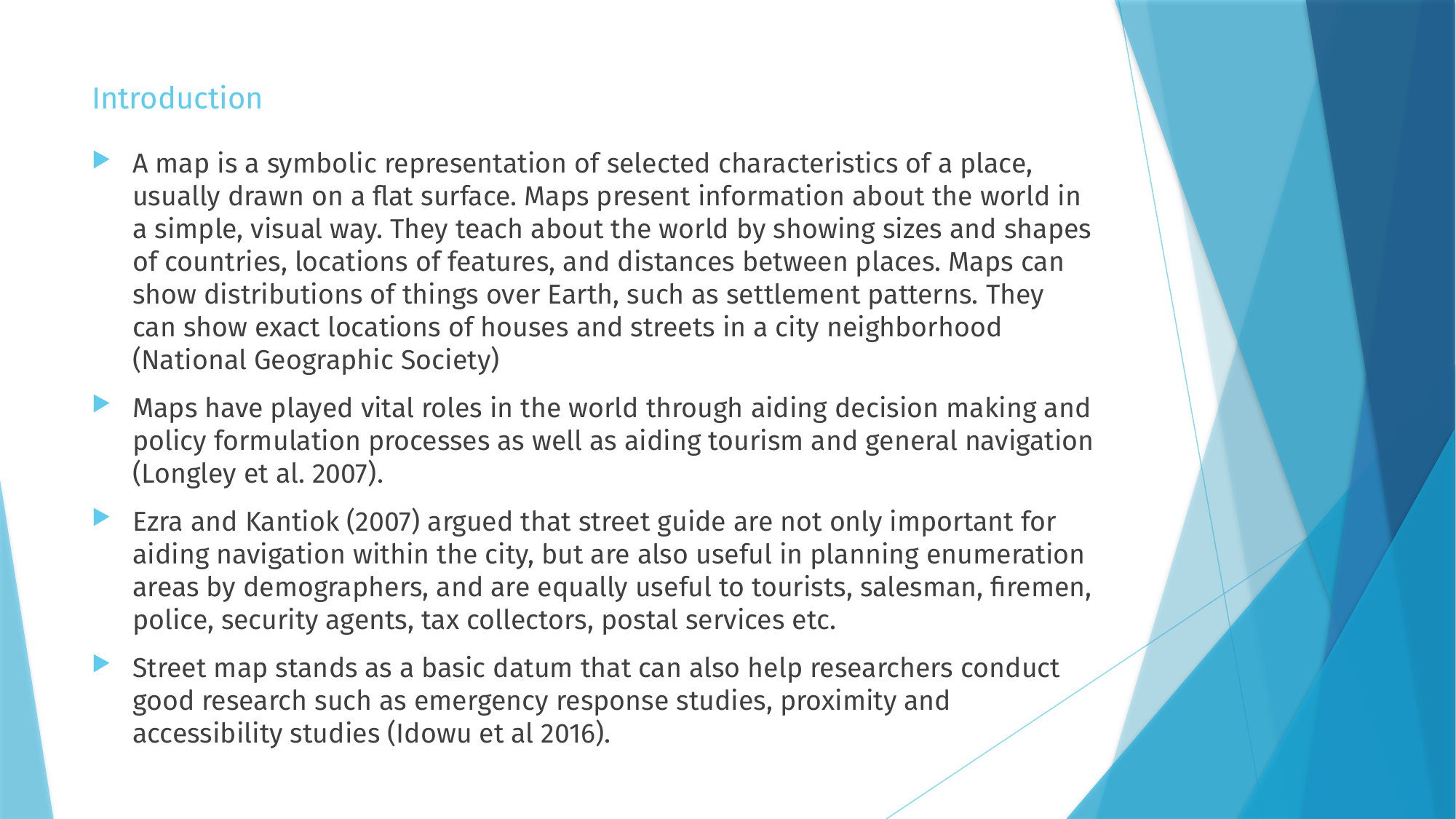

# Introduction
A map is a symbolic representation of selected characteristics of a place, usually drawn on a flat surface. Maps present information about the world in a simple, visual way. They teach about the world by showing sizes and shapes of countries, locations of features, and distances between places. Maps can show distributions of things over Earth, such as settlement patterns. They can show exact locations of houses and streets in a city neighborhood (National Geographic Society)
Maps have played vital roles in the world through aiding decision making and policy formulation processes as well as aiding tourism and general navigation (Longley et al. 2007).
Ezra and Kantiok (2007) argued that street guide are not only important for aiding navigation within the city, but are also useful in planning enumeration areas by demographers, and are equally useful to tourists, salesman, firemen, police, security agents, tax collectors, postal services etc.
Street map stands as a basic datum that can also help researchers conduct good research such as emergency response studies, proximity and accessibility studies (Idowu et al 2016).